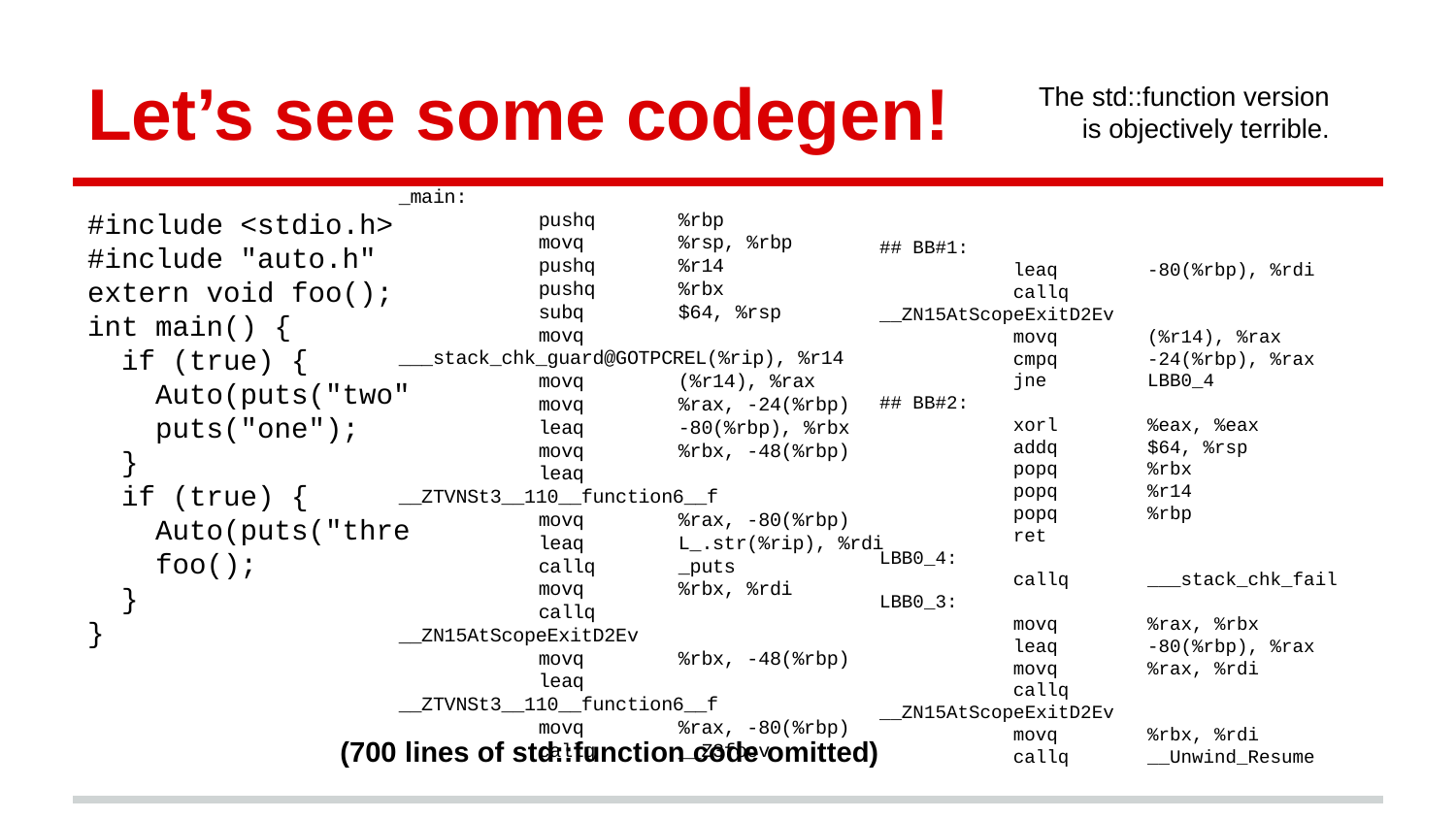

# Let’s see some codegen!
The std::function version
is objectively terrible.
_main:
	pushq	%rbp
	movq	%rsp, %rbp
	pushq	%r14
	pushq	%rbx
	subq	$64, %rsp
	movq	___stack_chk_guard@GOTPCREL(%rip), %r14
	movq	(%r14), %rax
	movq	%rax, -24(%rbp)
	leaq	-80(%rbp), %rbx
	movq	%rbx, -48(%rbp)
	leaq	__ZTVNSt3__110__function6__f
	movq	%rax, -80(%rbp)
	leaq	L_.str(%rip), %rdi
	callq	_puts
	movq	%rbx, %rdi
	callq	__ZN15AtScopeExitD2Ev
	movq	%rbx, -48(%rbp)
	leaq	__ZTVNSt3__110__function6__f
	movq	%rax, -80(%rbp)
	callq	__Z3foov

#include <stdio.h>
#include "auto.h"
extern void foo();
int main() {
  if (true) {
    Auto(puts("two"
    puts("one");
  }
  if (true) {
    Auto(puts("thre
    foo();
  }
}

## BB#1:
	leaq	-80(%rbp), %rdi
	callq	__ZN15AtScopeExitD2Ev
	movq	(%r14), %rax
	cmpq	-24(%rbp), %rax
	jne	LBB0_4
## BB#2:
	xorl	%eax, %eax
	addq	$64, %rsp
	popq	%rbx
	popq	%r14
	popq	%rbp
	ret
LBB0_4:
	callq	___stack_chk_fail
LBB0_3:
	movq	%rax, %rbx
	leaq	-80(%rbp), %rax
	movq	%rax, %rdi
	callq	__ZN15AtScopeExitD2Ev
	movq	%rbx, %rdi
	callq	__Unwind_Resume

(700 lines of std::function code omitted)